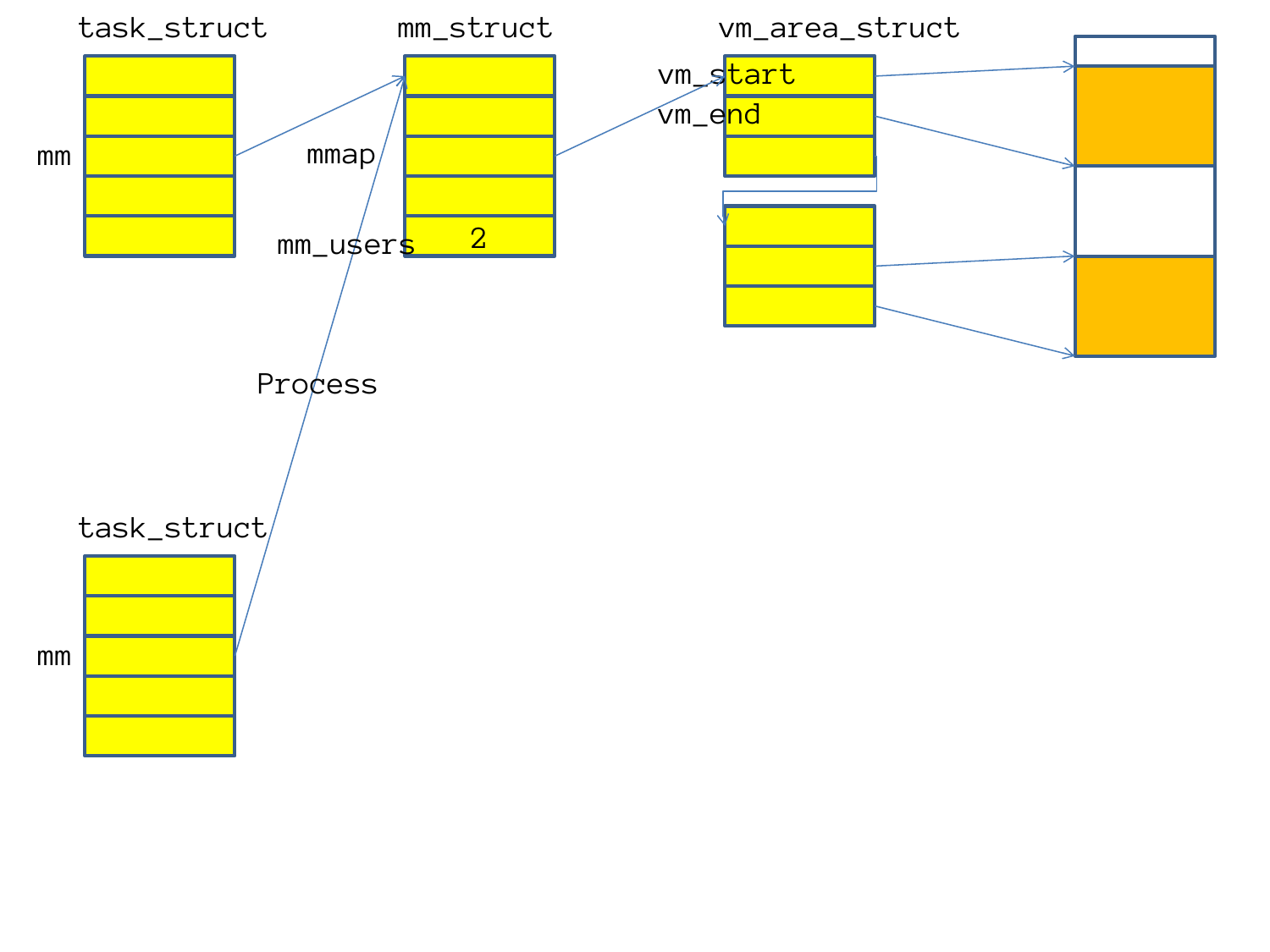

task_struct
mm_struct
vm_area_struct

vm_start

vm_end

mmap
mm

mm_users
2

Process
task_struct

mm